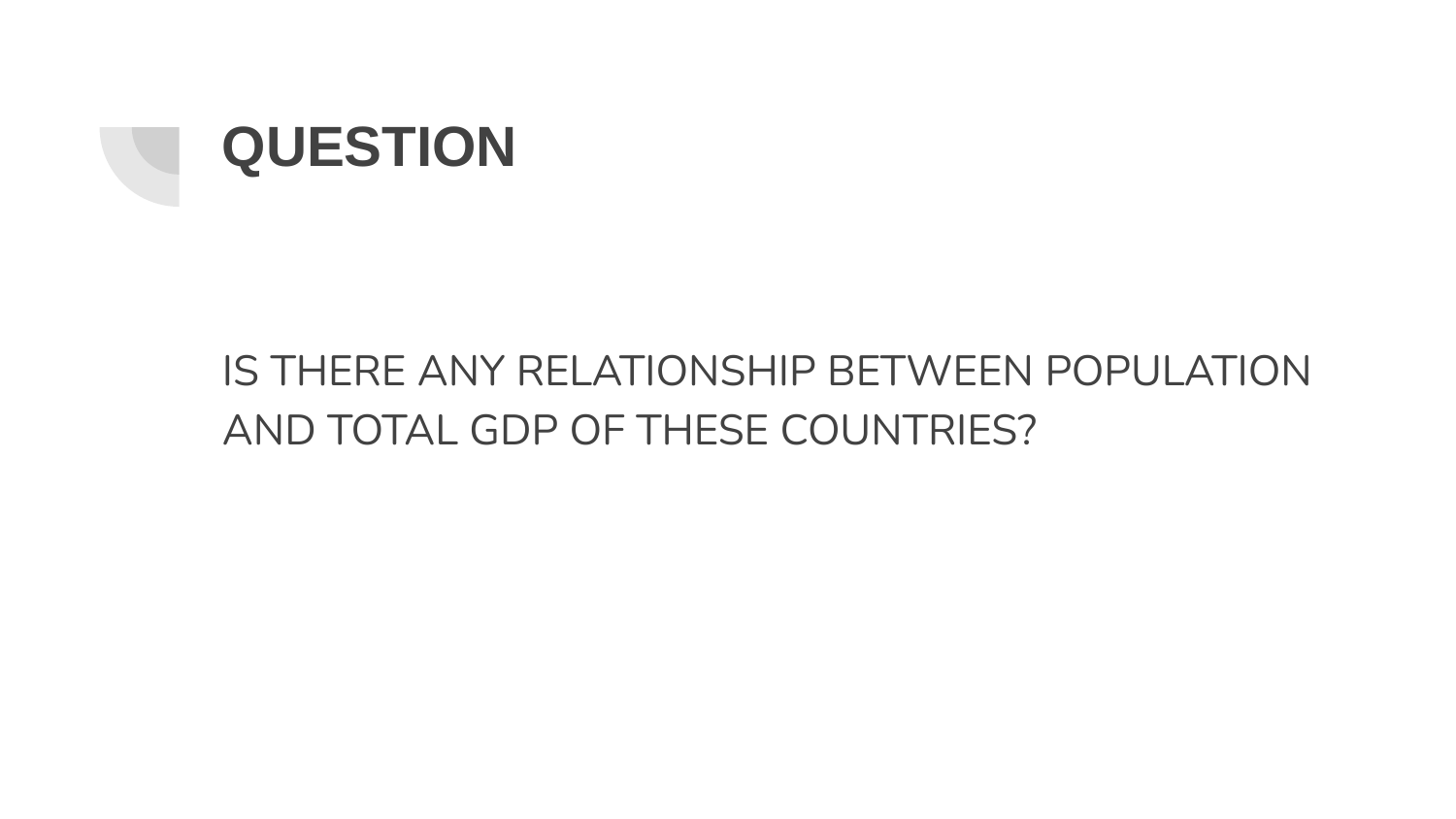

# QUESTION
IS THERE ANY RELATIONSHIP BETWEEN POPULATION AND TOTAL GDP OF THESE COUNTRIES?